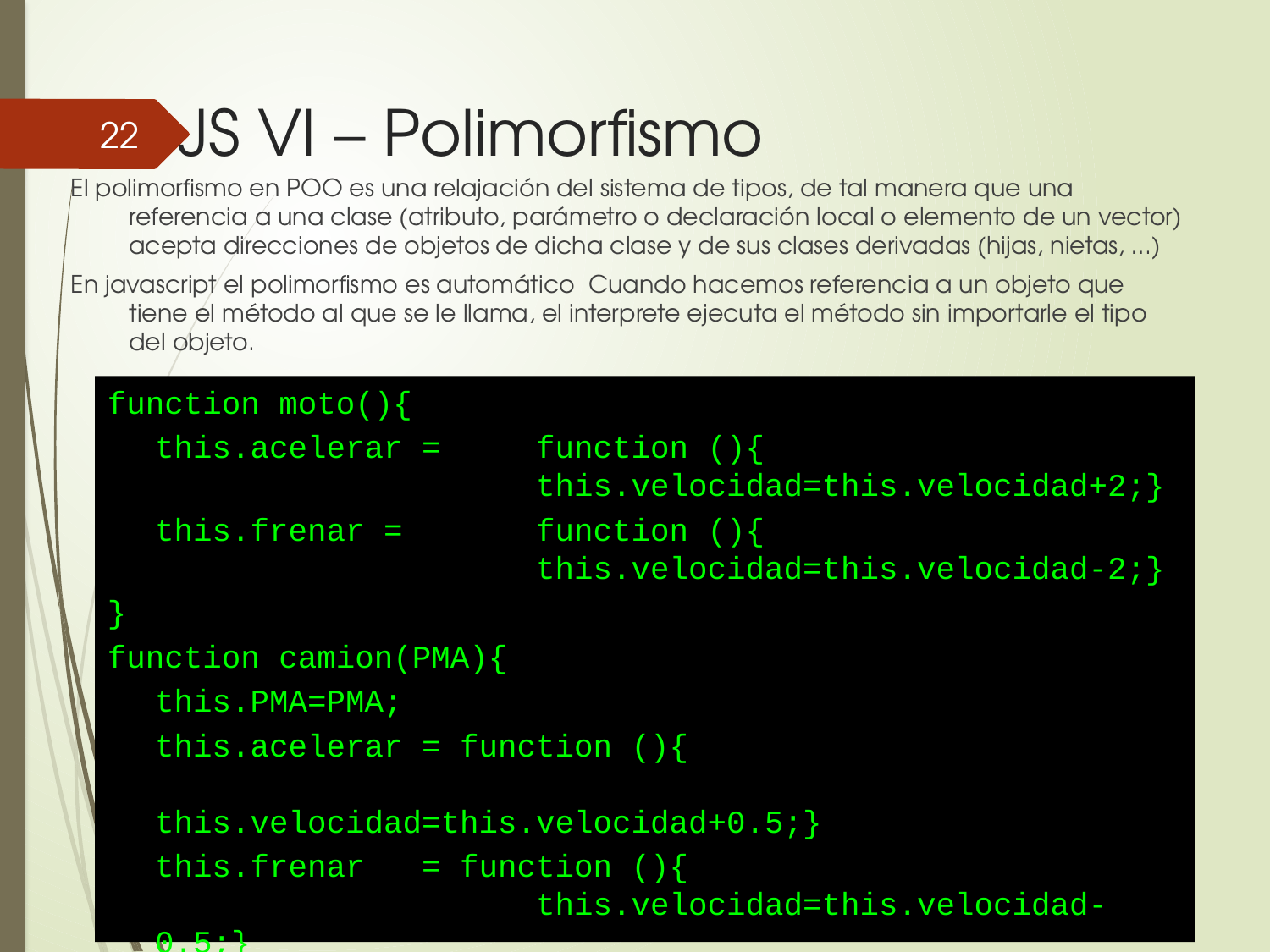

# JS VI – Polimorfismo
22
El polimorfismo en POO es una relajación del sistema de tipos, de tal manera que una referencia a una clase (atributo, parámetro o declaración local o elemento de un vector) acepta direcciones de objetos de dicha clase y de sus clases derivadas (hijas, nietas, …)
En javascript el polimorfismo es automático  Cuando hacemos referencia a un objeto que tiene el método al que se le llama, el interprete ejecuta el método sin importarle el tipo del objeto.
function moto(){
	this.acelerar =	function (){							this.velocidad=this.velocidad+2;}
	this.frenar = 	function (){							this.velocidad=this.velocidad-2;}
}
function camion(PMA){
	this.PMA=PMA;
	this.acelerar = function (){ 							this.velocidad=this.velocidad+0.5;}
	this.frenar   = function (){ 							this.velocidad=this.velocidad-0.5;}
}
Desarrollo Web en Entorno Cliente